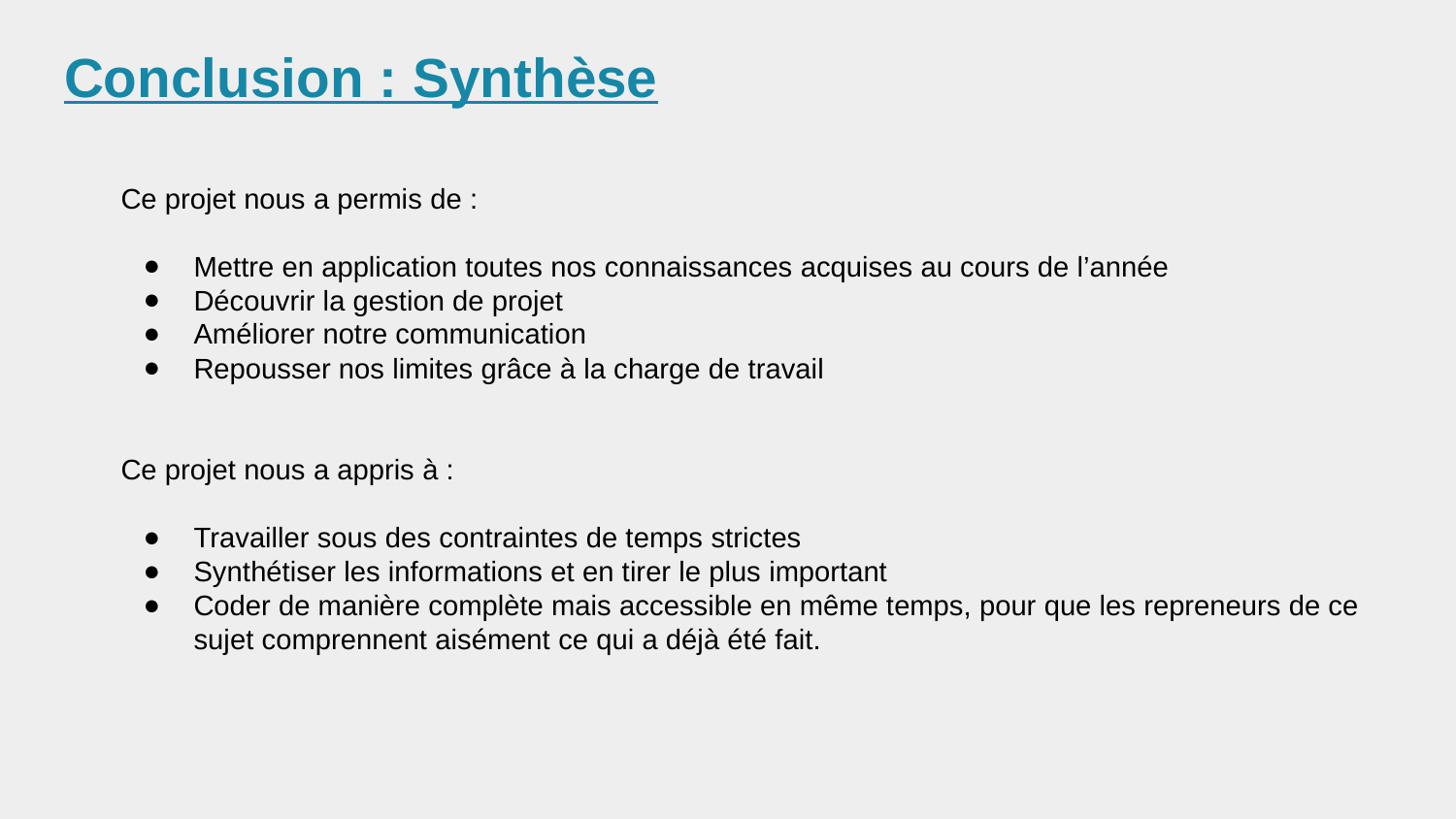

# Conclusion : Synthèse
Ce projet nous a permis de :

Mettre en application toutes nos connaissances acquises au cours de l’année
Découvrir la gestion de projet
Améliorer notre communication
Repousser nos limites grâce à la charge de travail

Ce projet nous a appris à :

Travailler sous des contraintes de temps strictes
Synthétiser les informations et en tirer le plus important
Coder de manière complète mais accessible en même temps, pour que les repreneurs de ce sujet comprennent aisément ce qui a déjà été fait.